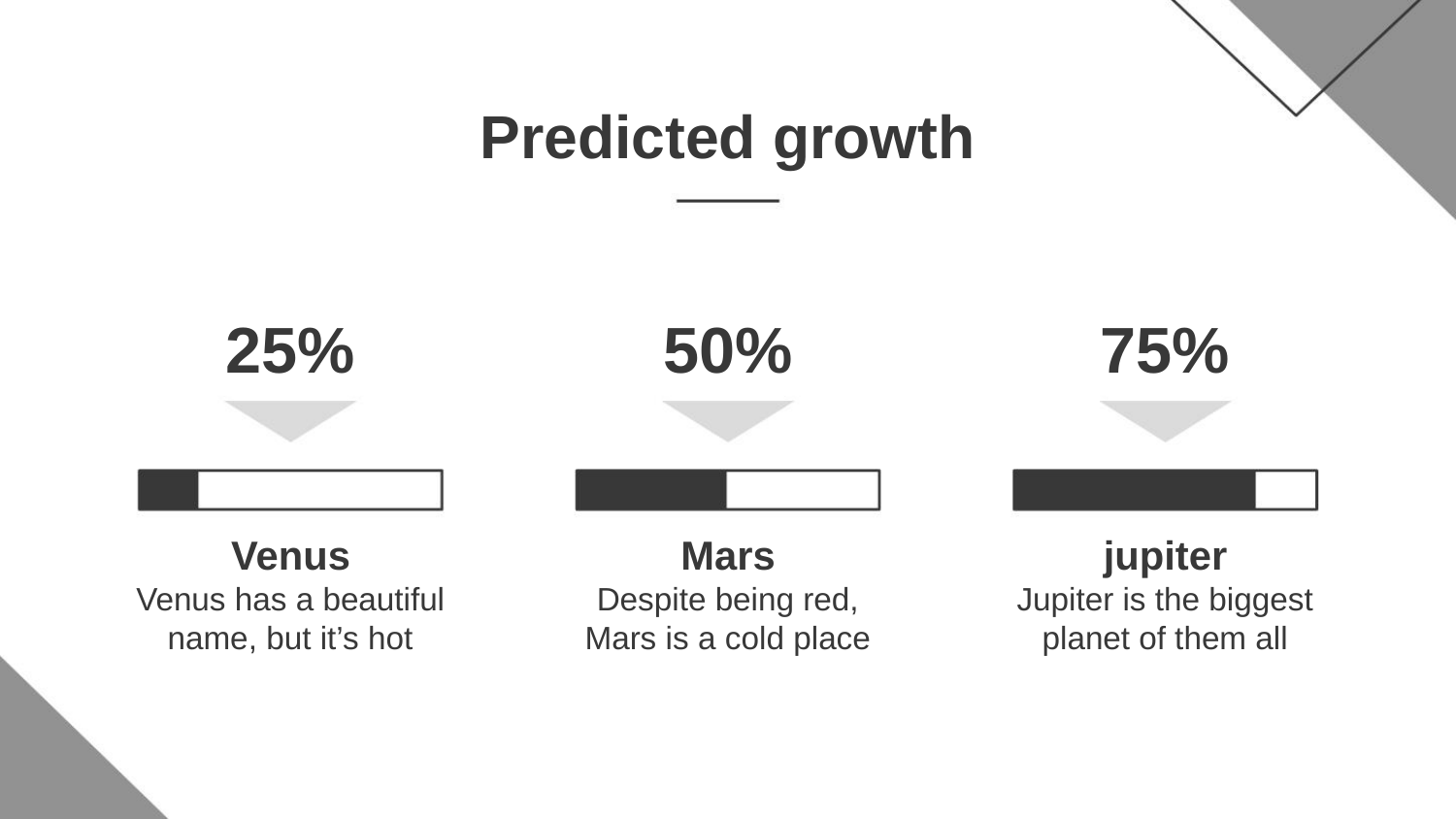

Predicted growth
25%
50%
75%
Venus
Mars
jupiter
Venus has a beautiful
name, but it’s hot
Despite being red,
Mars is a cold place
Jupiter is the biggest
planet of them all